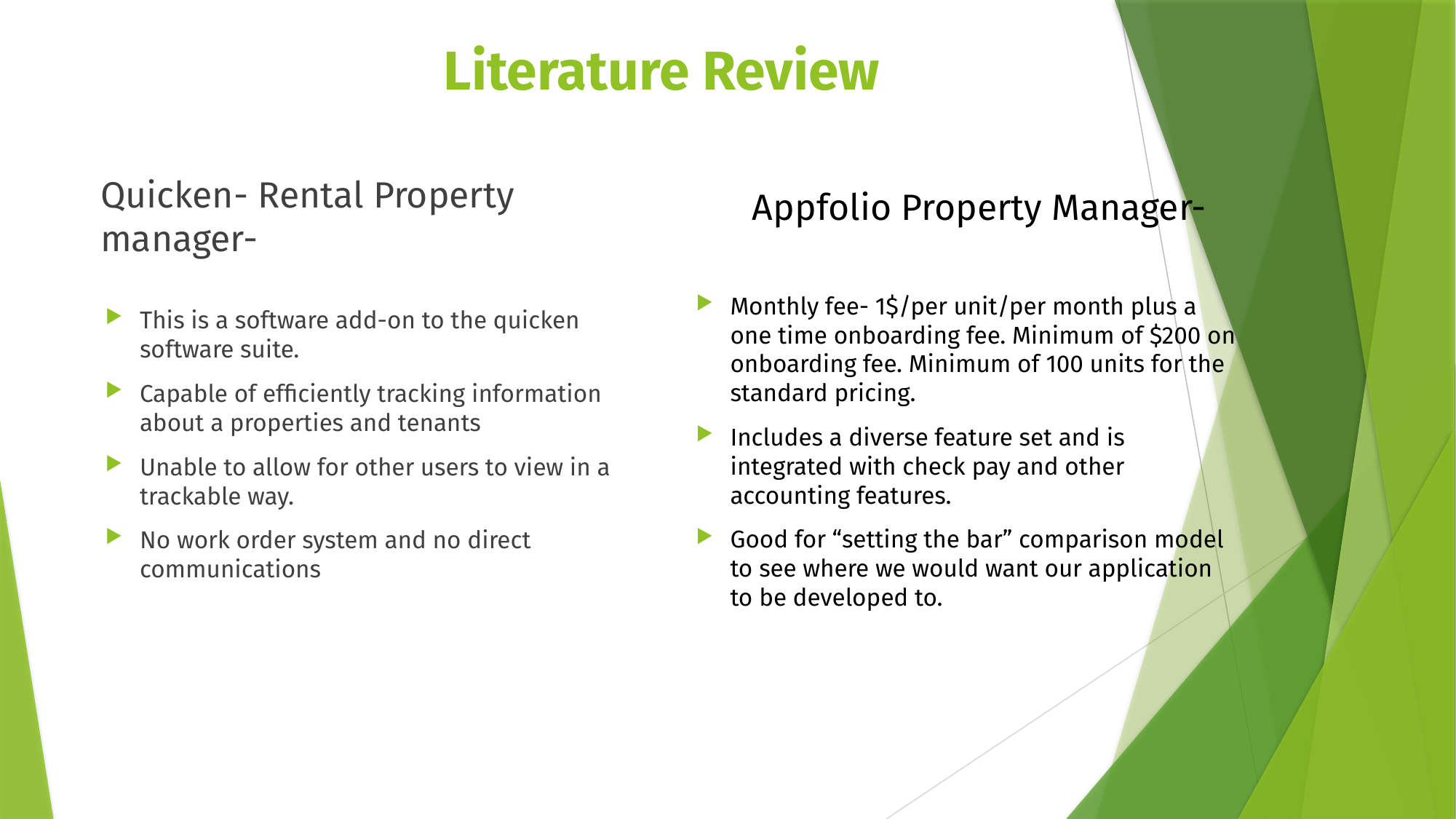

# Literature Review
Quicken- Rental Property manager-
Appfolio Property Manager-

Monthly fee- 1$/per unit/per month plus a one time onboarding fee. Minimum of $200 on onboarding fee. Minimum of 100 units for the standard pricing.
Includes a diverse feature set and is integrated with check pay and other accounting features.
Good for “setting the bar” comparison model to see where we would want our application to be developed to.

This is a software add-on to the quicken software suite.
Capable of efficiently tracking information about a properties and tenants
Unable to allow for other users to view in a trackable way.
No work order system and no direct communications